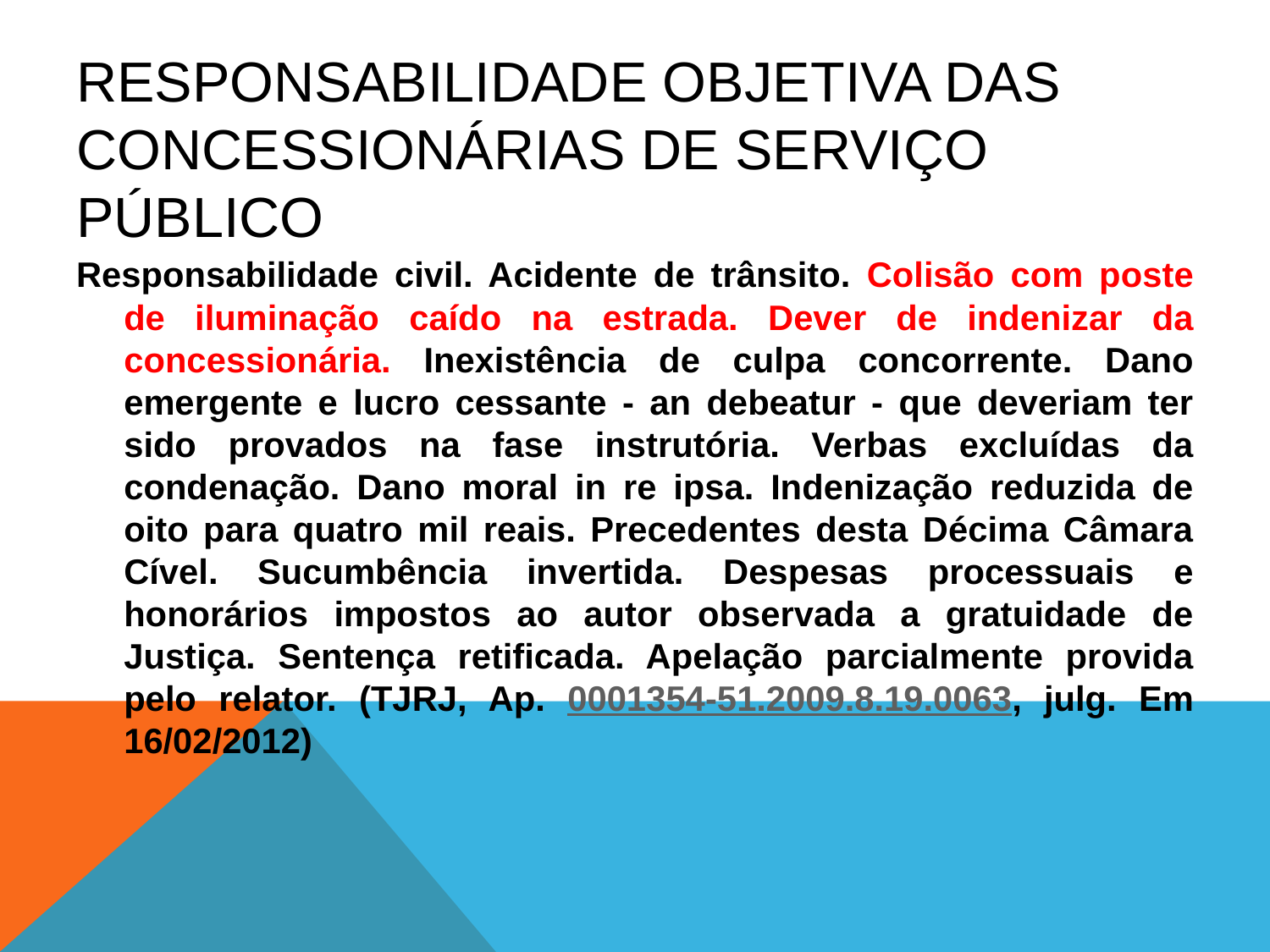

# RESPONSABILIDADE OBJETIVA DAS CONCESSIONÁRIAS DE SERVIÇO PÚBLICO
Responsabilidade civil. Acidente de trânsito. Colisão com poste de iluminação caído na estrada. Dever de indenizar da concessionária. Inexistência de culpa concorrente. Dano emergente e lucro cessante - an debeatur - que deveriam ter sido provados na fase instrutória. Verbas excluídas da condenação. Dano moral in re ipsa. Indenização reduzida de oito para quatro mil reais. Precedentes desta Décima Câmara Cível. Sucumbência invertida. Despesas processuais e honorários impostos ao autor observada a gratuidade de Justiça. Sentença retificada. Apelação parcialmente provida pelo relator. (TJRJ, Ap. 0001354-51.2009.8.19.0063, julg. Em 16/02/2012)